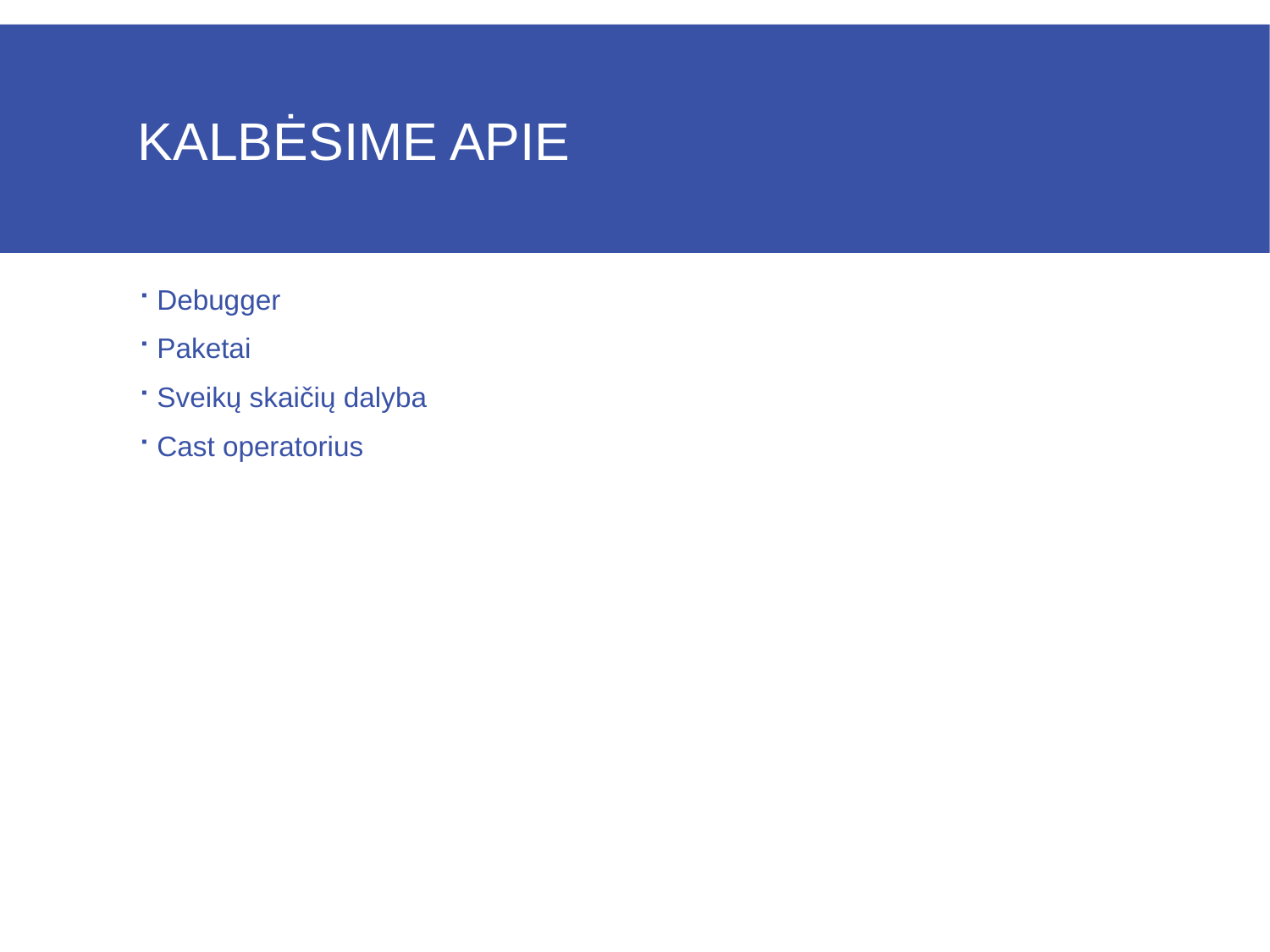

# Kalbėsime apie
Debugger
Paketai
Sveikų skaičių dalyba
Cast operatorius